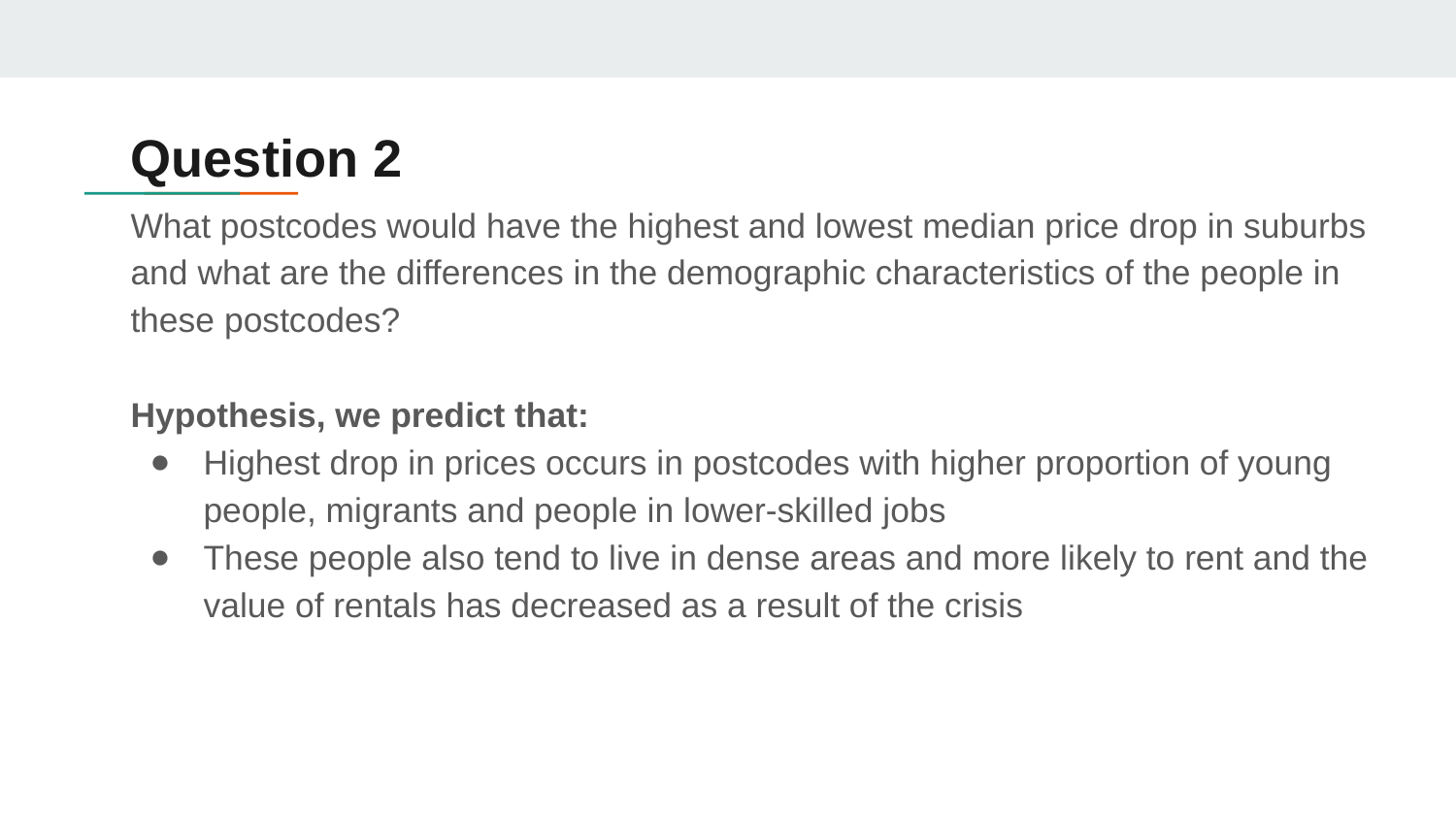

# Question 2
What postcodes would have the highest and lowest median price drop in suburbs and what are the differences in the demographic characteristics of the people in these postcodes?

Hypothesis, we predict that:
Highest drop in prices occurs in postcodes with higher proportion of young people, migrants and people in lower-skilled jobs
These people also tend to live in dense areas and more likely to rent and the value of rentals has decreased as a result of the crisis